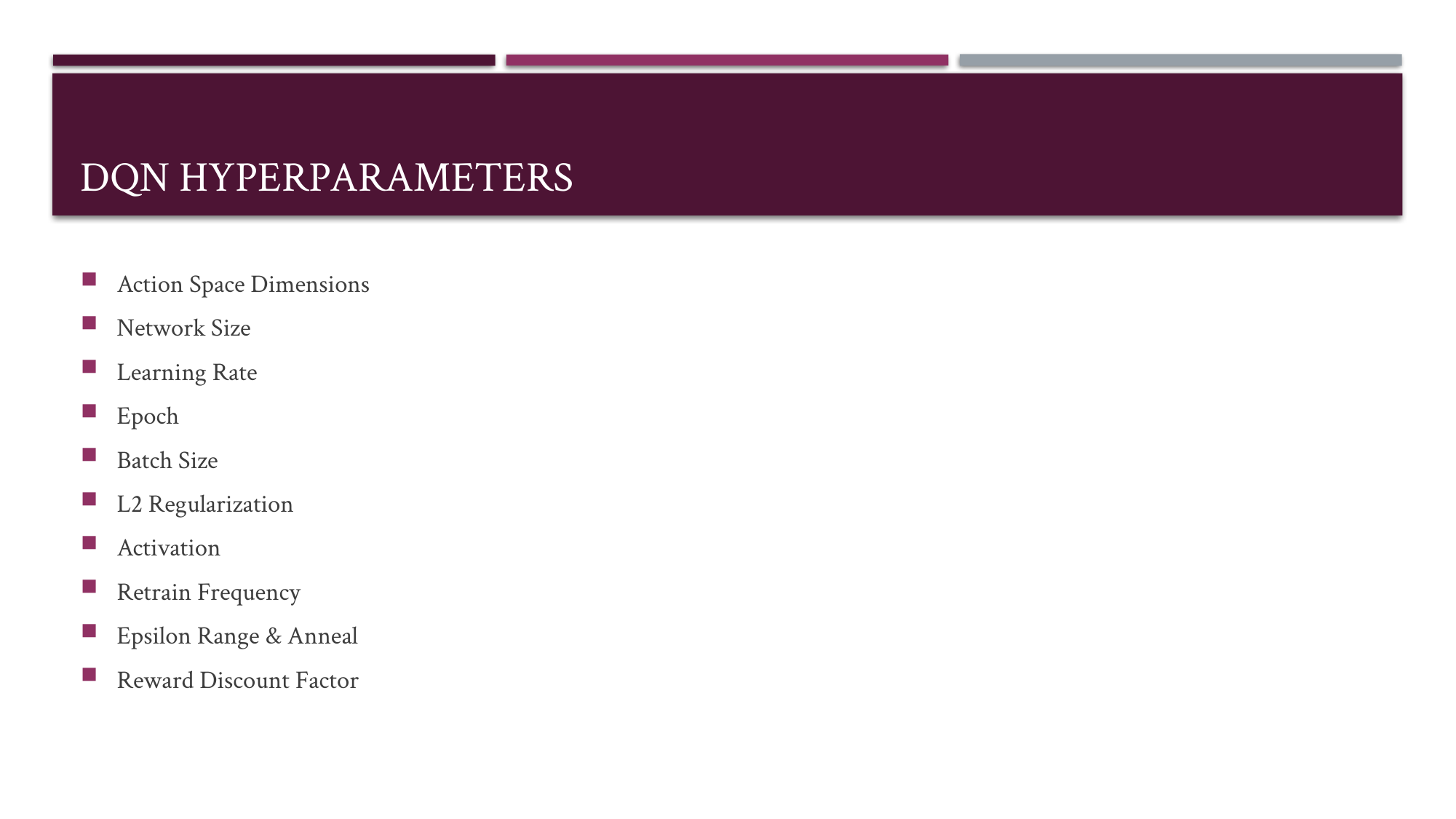

# DQN Hyperparameters
Action Space Dimensions
Network Size
Learning Rate
Epoch
Batch Size
L2 Regularization
Activation
Retrain Frequency
Epsilon Range & Anneal
Reward Discount Factor